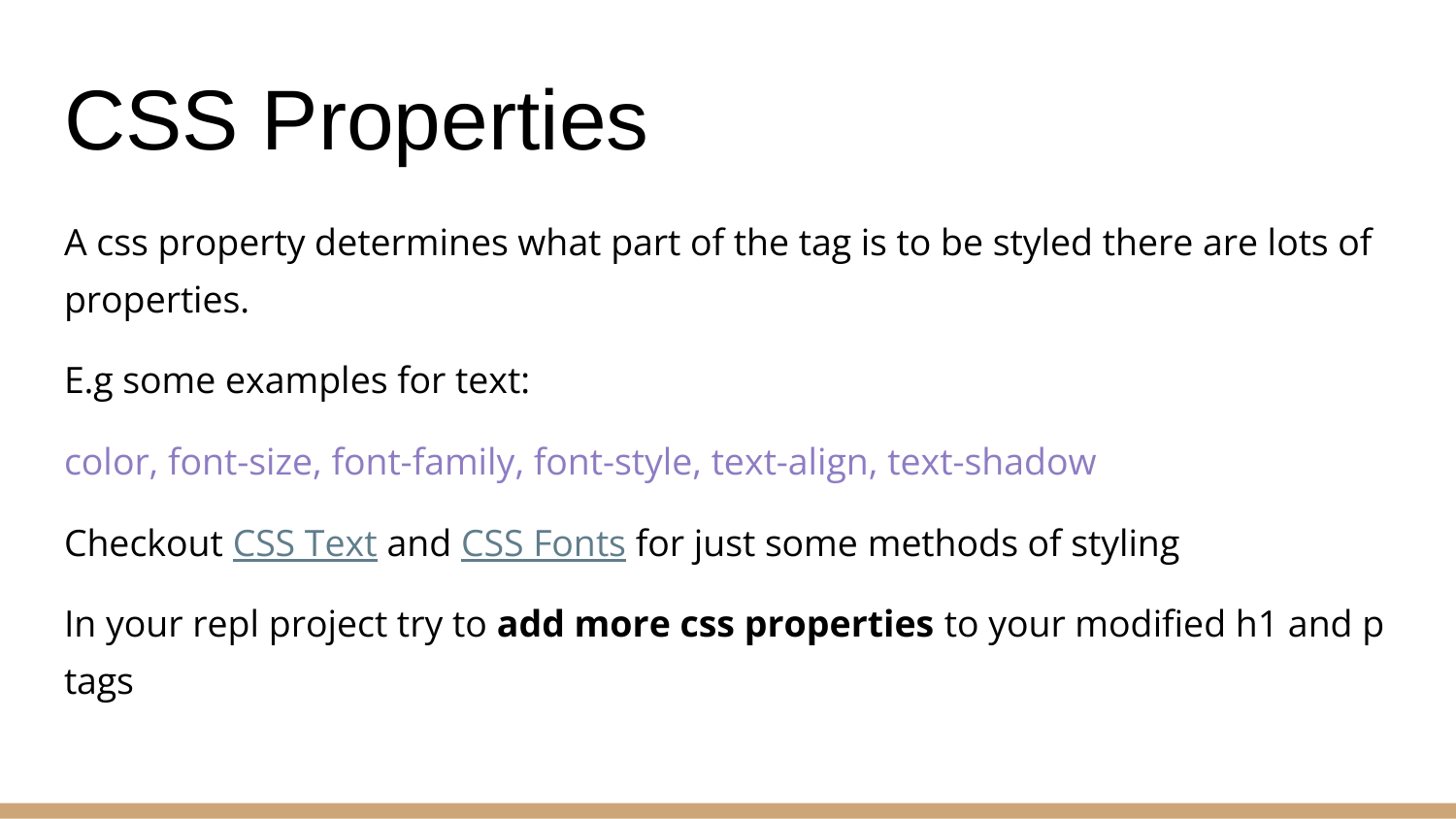

# CSS Properties
A css property determines what part of the tag is to be styled there are lots of properties.
E.g some examples for text:
color, font-size, font-family, font-style, text-align, text-shadow
Checkout CSS Text and CSS Fonts for just some methods of styling
In your repl project try to add more css properties to your modified h1 and p tags